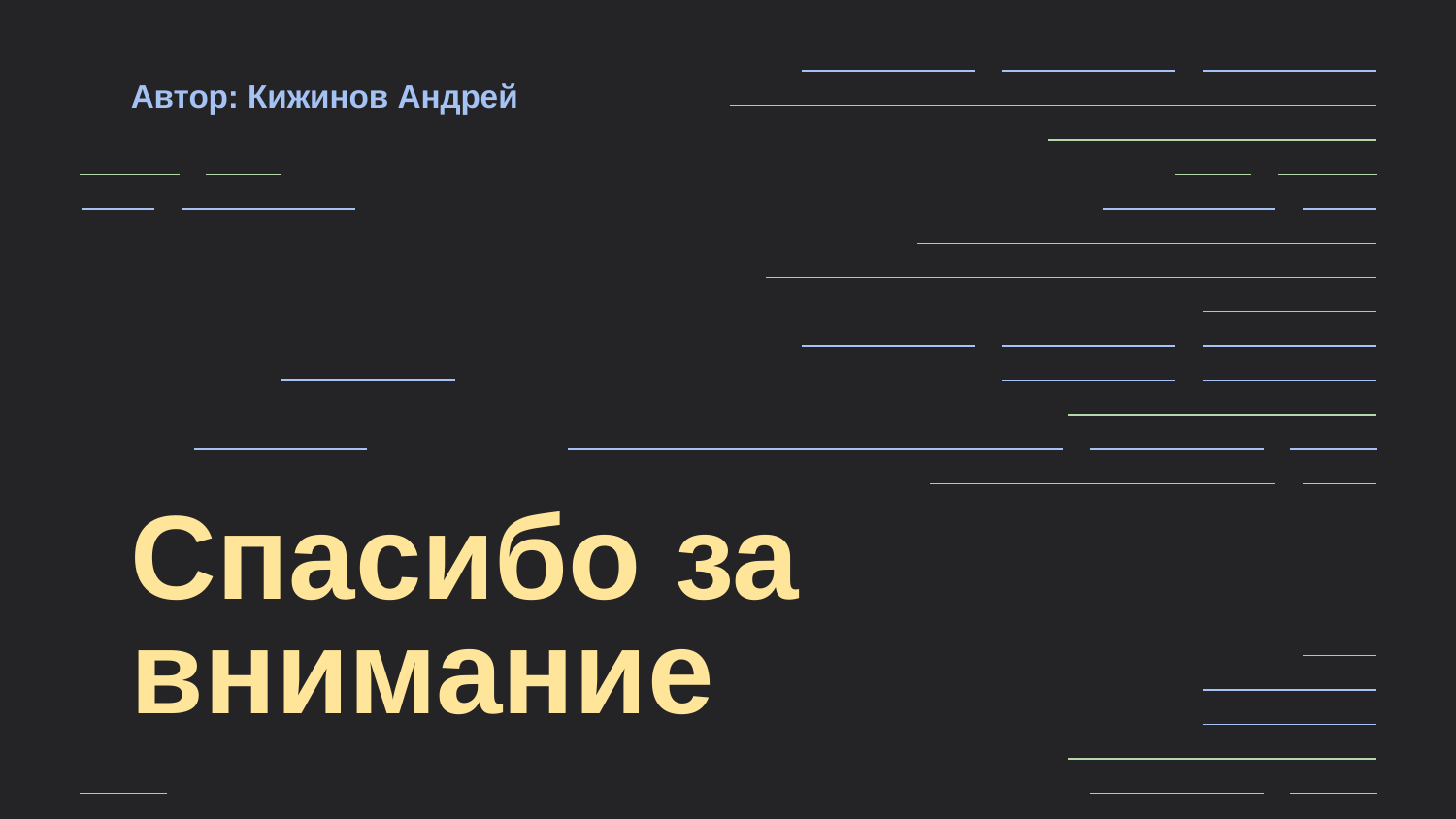

# Автор: Кижинов Андрей
Спасибо за внимание